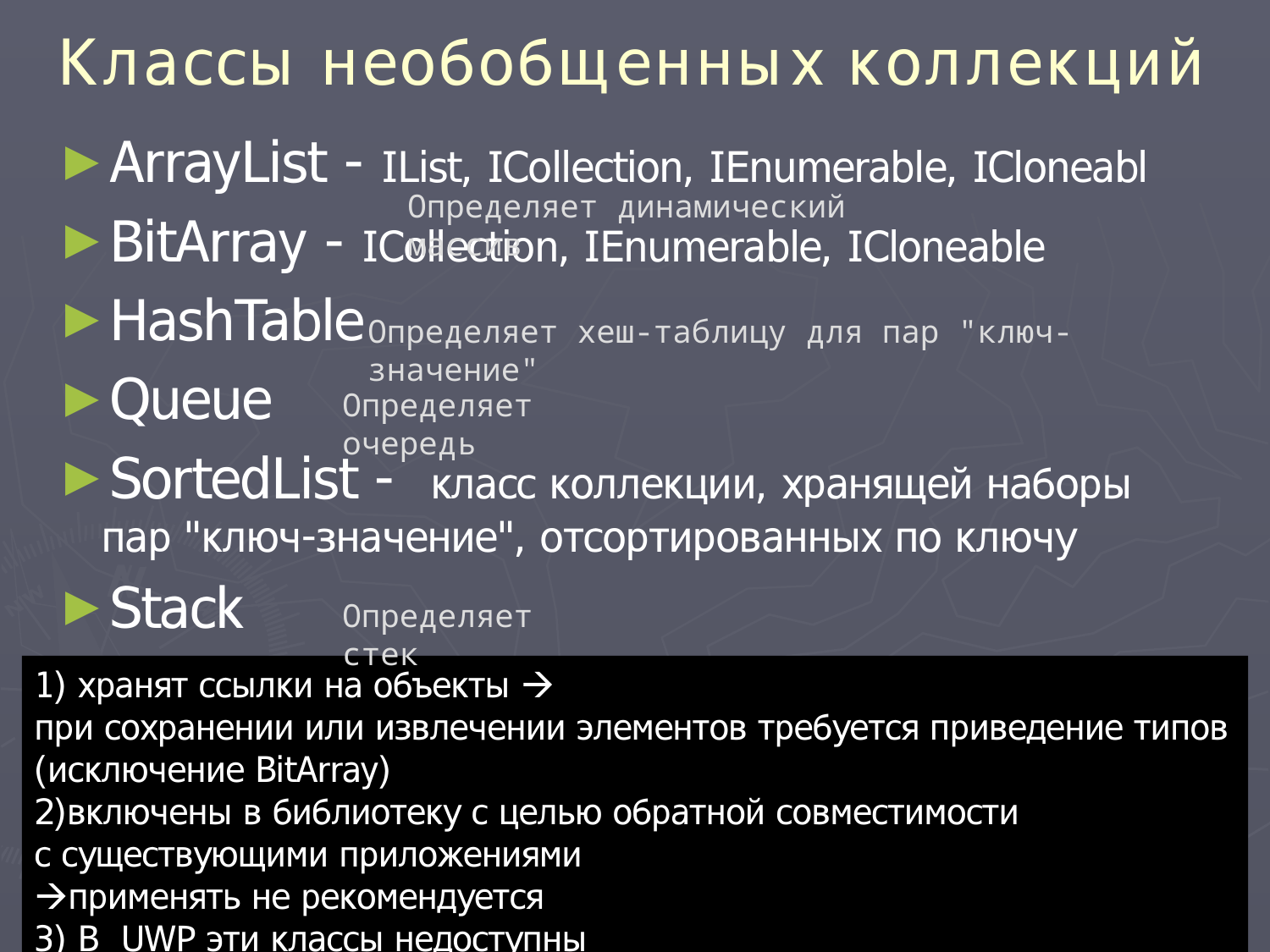

# Классы необобщенных коллекций
ArrayList - IList, ICollection, IEnumerable, ICloneabl
BitArray - ICollection, IEnumerable, ICloneable
HashTable
Queue
SortedList -  класс коллекции, хранящей наборы пар "ключ-значение", отсортированных по ключу
Stack

Определяет динамический массив
Определяет хеш-таблицу для пар "ключ-значение"
Определяет очередь
Определяет стек
1) хранят ссылки на объекты 🡪
при сохранении или извлечении элементов требуется приведение типов (исключение BitArray)
2)включены в библиотеку с целью обратной совместимости
с существующими приложениями
🡪применять не рекомендуется
3) B  UWP эти классы недоступны